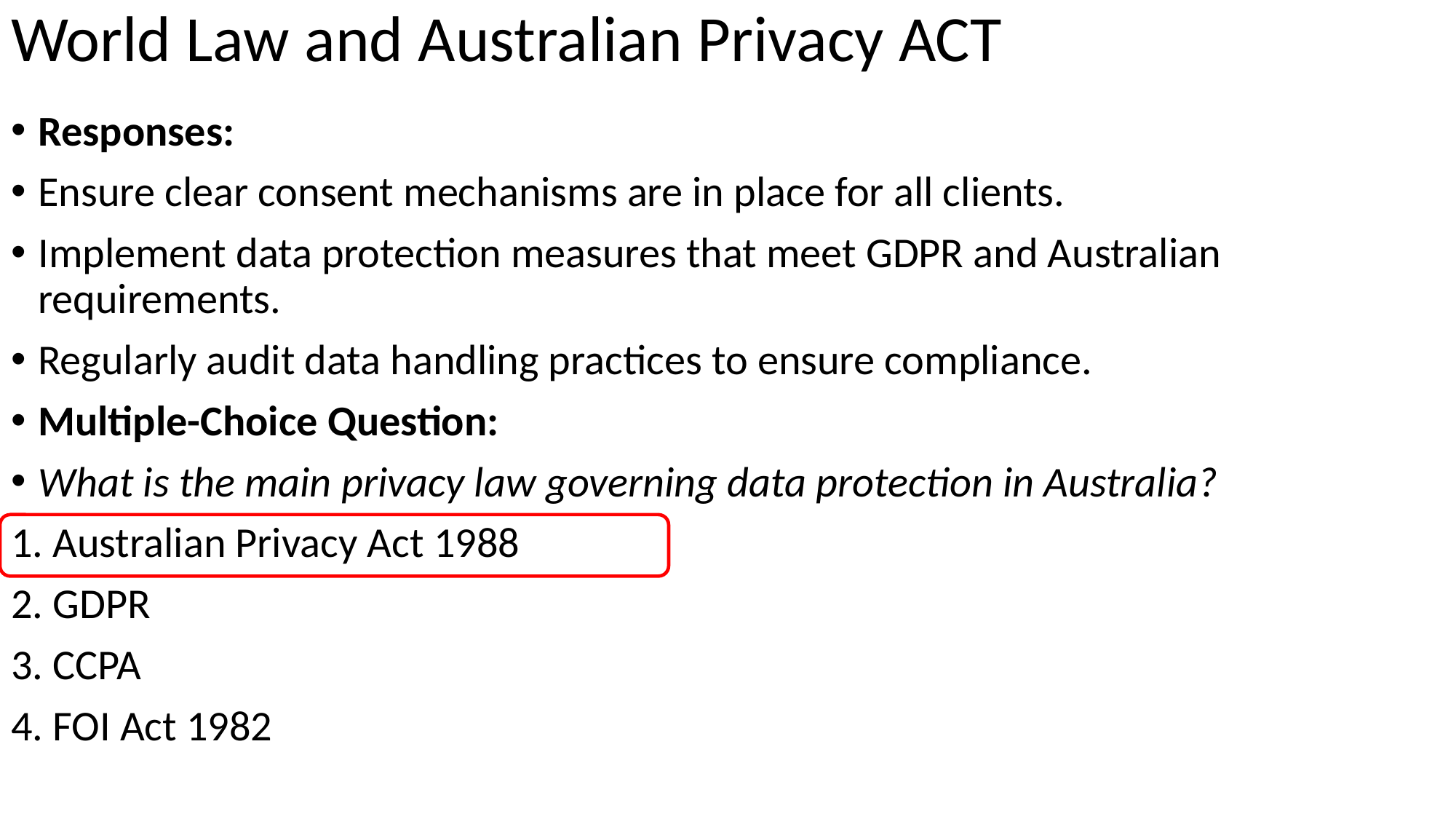

# World Law and Australian Privacy ACT
Responses:
Ensure clear consent mechanisms are in place for all clients.
Implement data protection measures that meet GDPR and Australian requirements.
Regularly audit data handling practices to ensure compliance.
Multiple-Choice Question:
What is the main privacy law governing data protection in Australia?
 Australian Privacy Act 1988
 GDPR
 CCPA
 FOI Act 1982